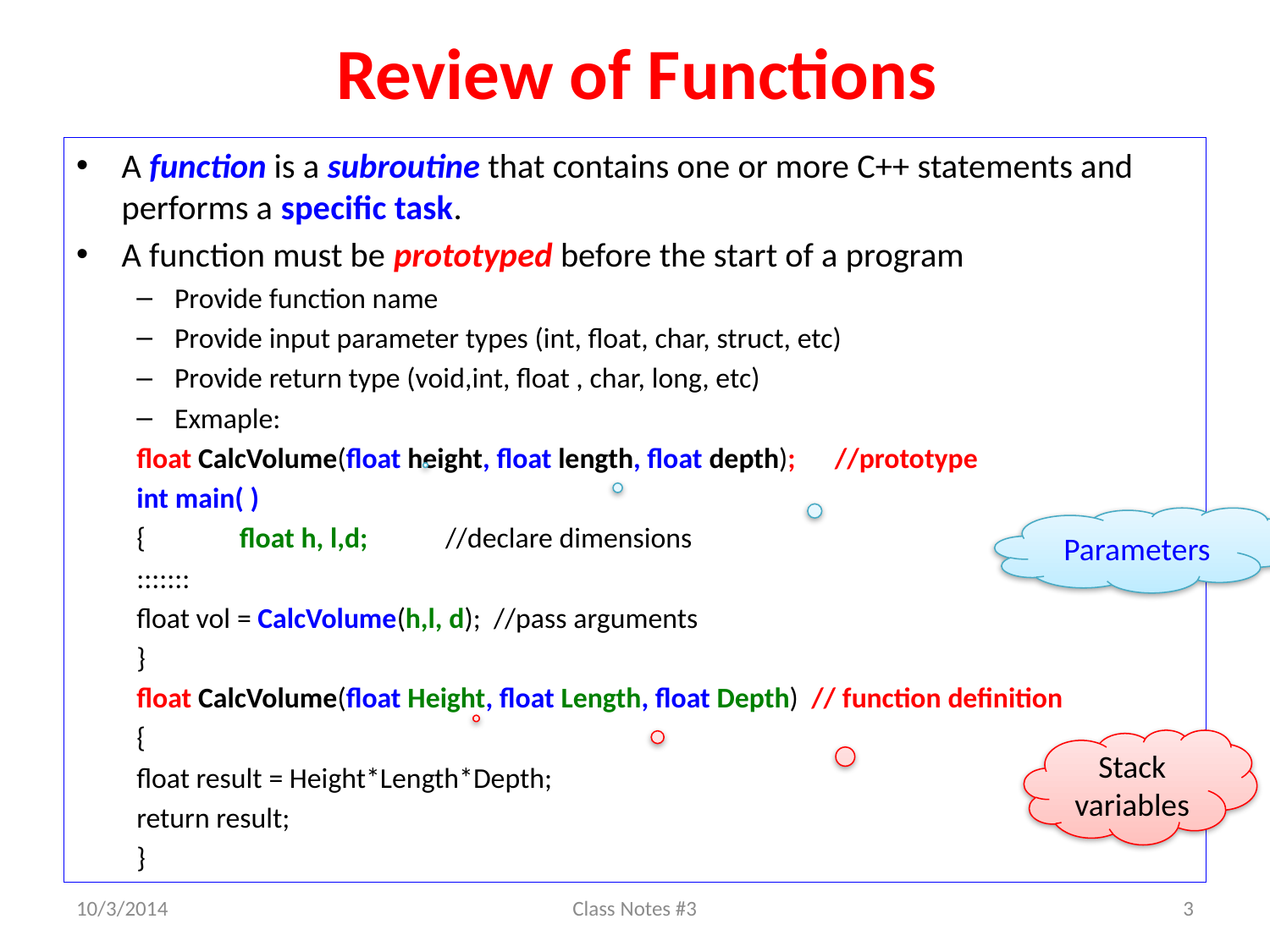

# Review of Functions
A function is a subroutine that contains one or more C++ statements and performs a specific task.
A function must be prototyped before the start of a program
Provide function name
Provide input parameter types (int, float, char, struct, etc)
Provide return type (void,int, float , char, long, etc)
Exmaple:
float CalcVolume(float height, float length, float depth);      //prototype
int main( )
{	float h, l,d;		//declare dimensions
	:::::::
	float vol = CalcVolume(h,l, d);  //pass arguments
}
float CalcVolume(float Height, float Length, float Depth)  // function definition
{
	float result = Height*Length*Depth;
	return result;
}

Parameters
Stack variables
10/3/2014
Class Notes #3
3